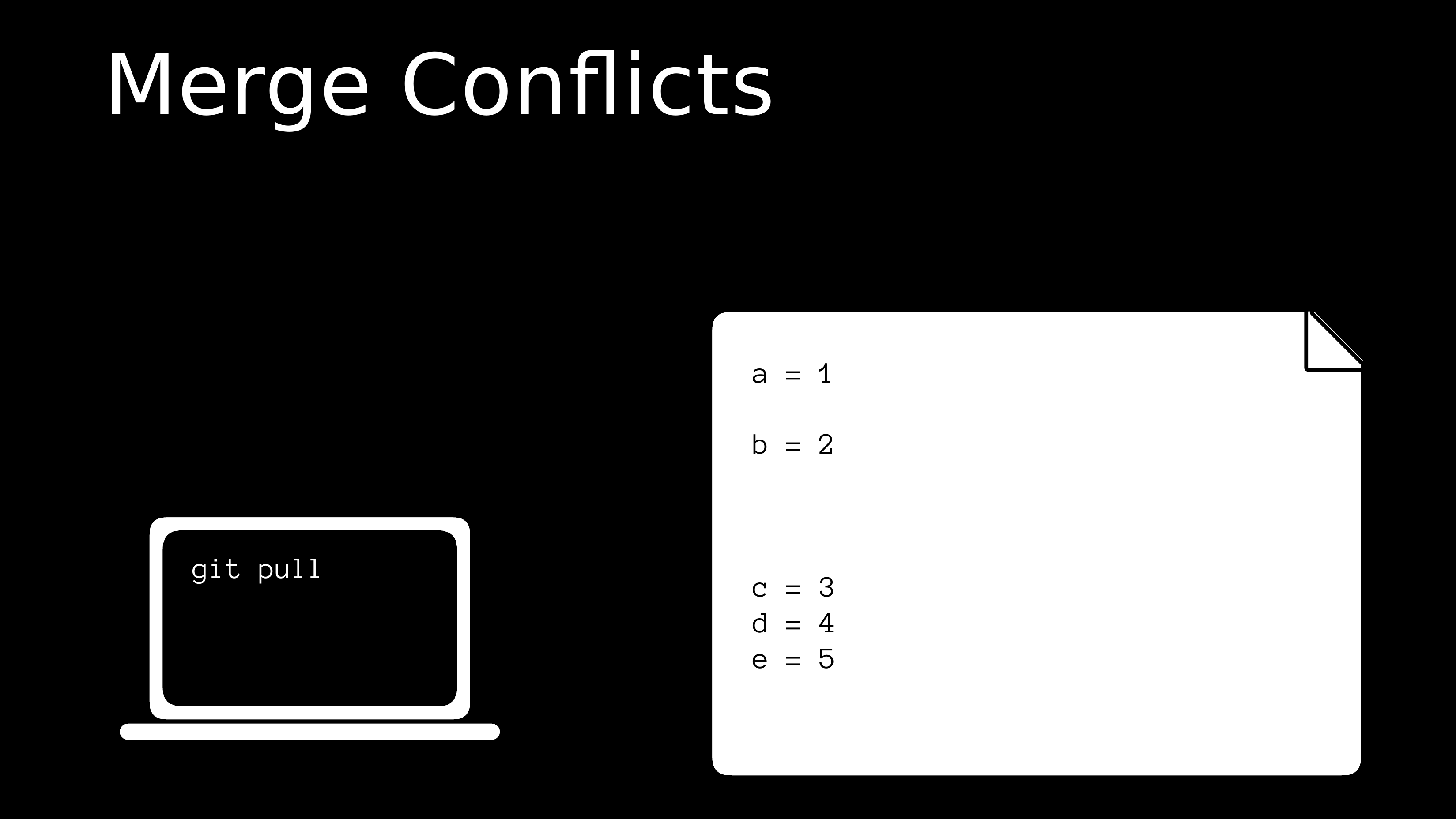

# Merge Conflicts

a = 1
b = 2

git pull
| c = | 3 |
| --- | --- |
| d = | 4 |
| e = | 5 |
[1]